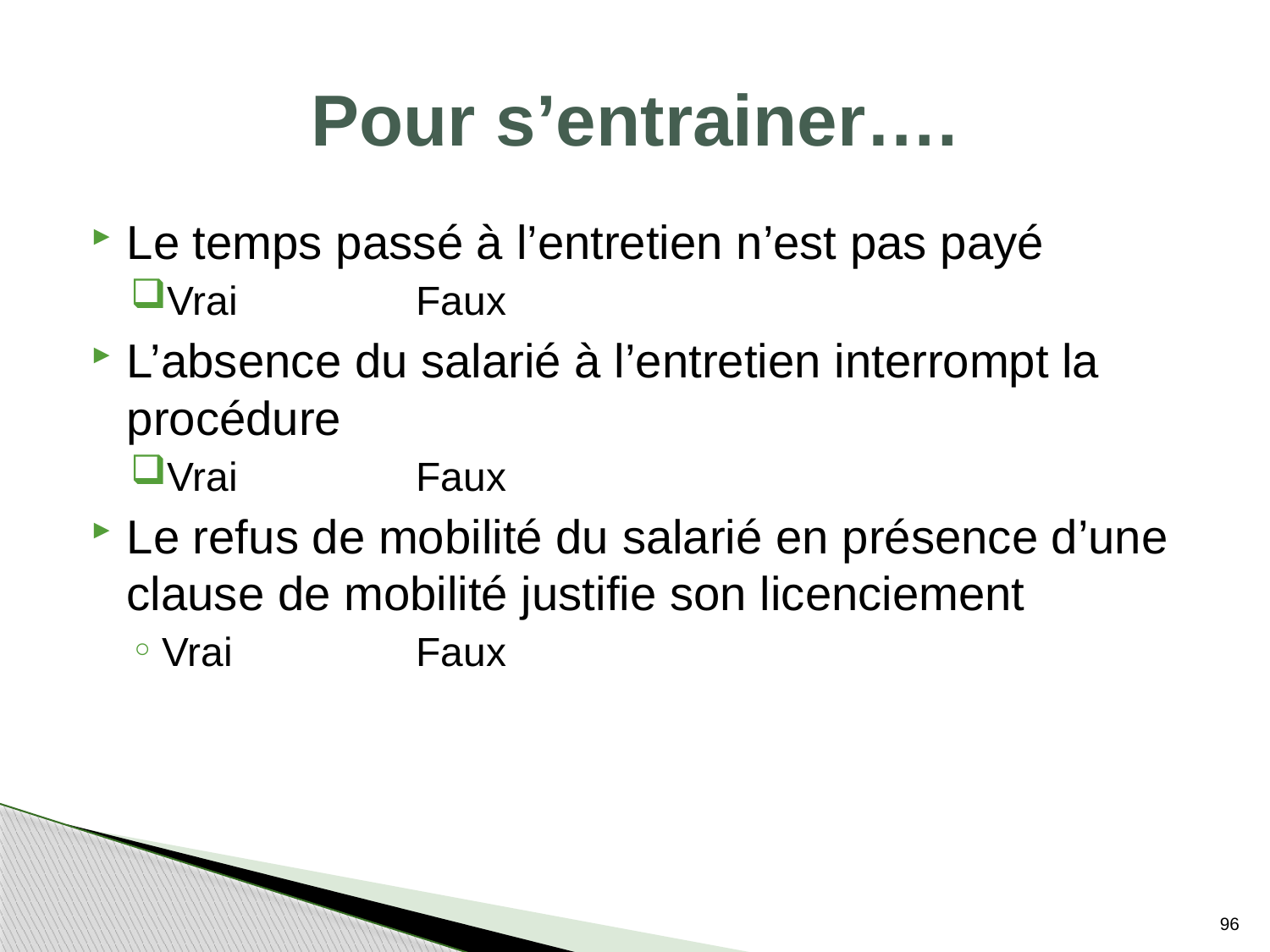

# Pour s’entrainer….
Le temps passé à l’entretien n’est pas payé
Vrai		Faux
L’absence du salarié à l’entretien interrompt la procédure
Vrai		Faux
Le refus de mobilité du salarié en présence d’une clause de mobilité justifie son licenciement
Vrai		Faux

96